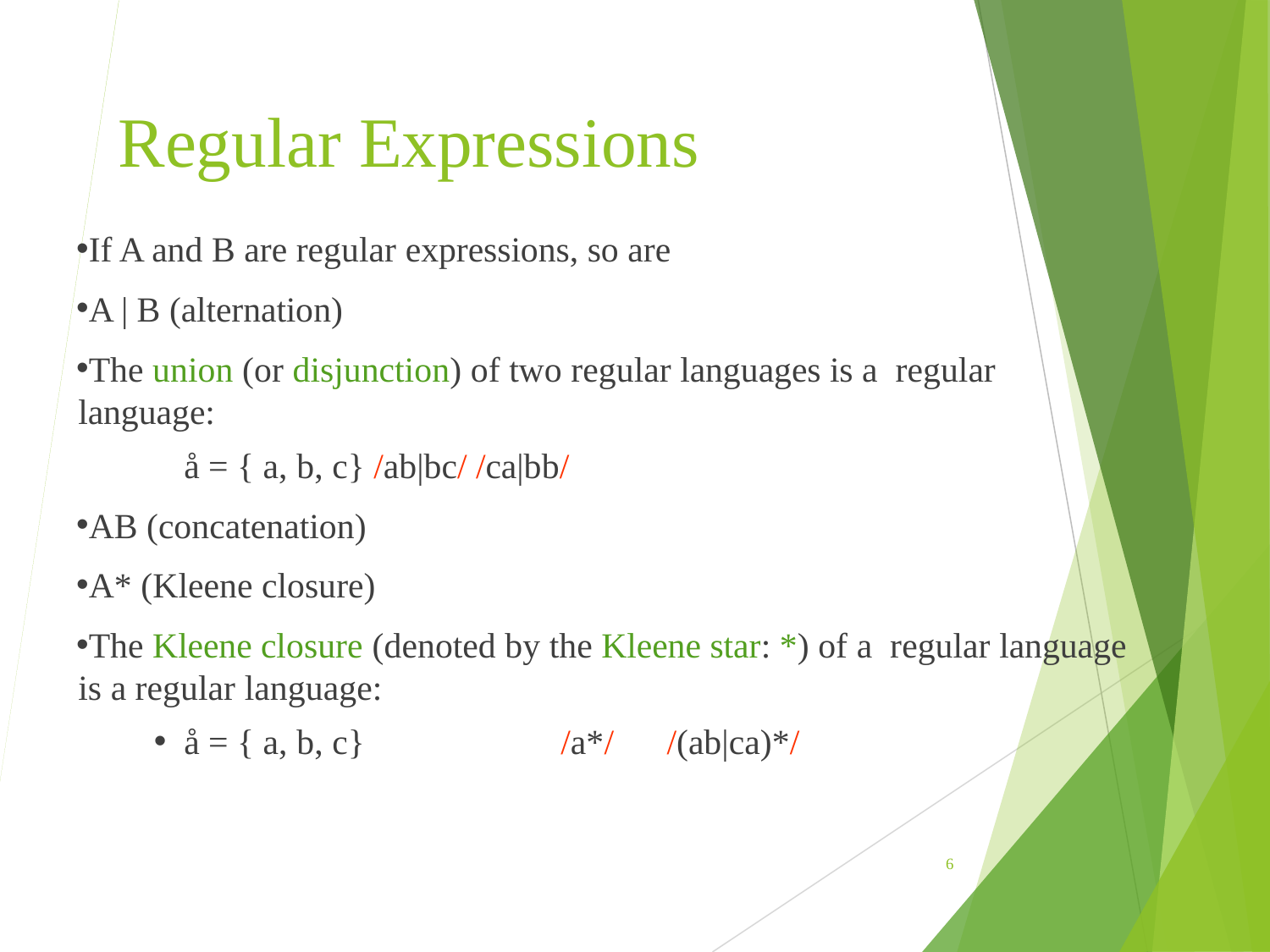

# Regular Expressions
If A and B are regular expressions, so are
A | B (alternation)
The union (or disjunction) of two regular languages is a  regular language:
å = { a, b, c} /ab|bc/ /ca|bb/
AB (concatenation)
A* (Kleene closure)
The Kleene closure (denoted by the Kleene star: *) of a  regular language is a regular language:
å = { a, b, c}	/a*/	/(ab|ca)*/
6